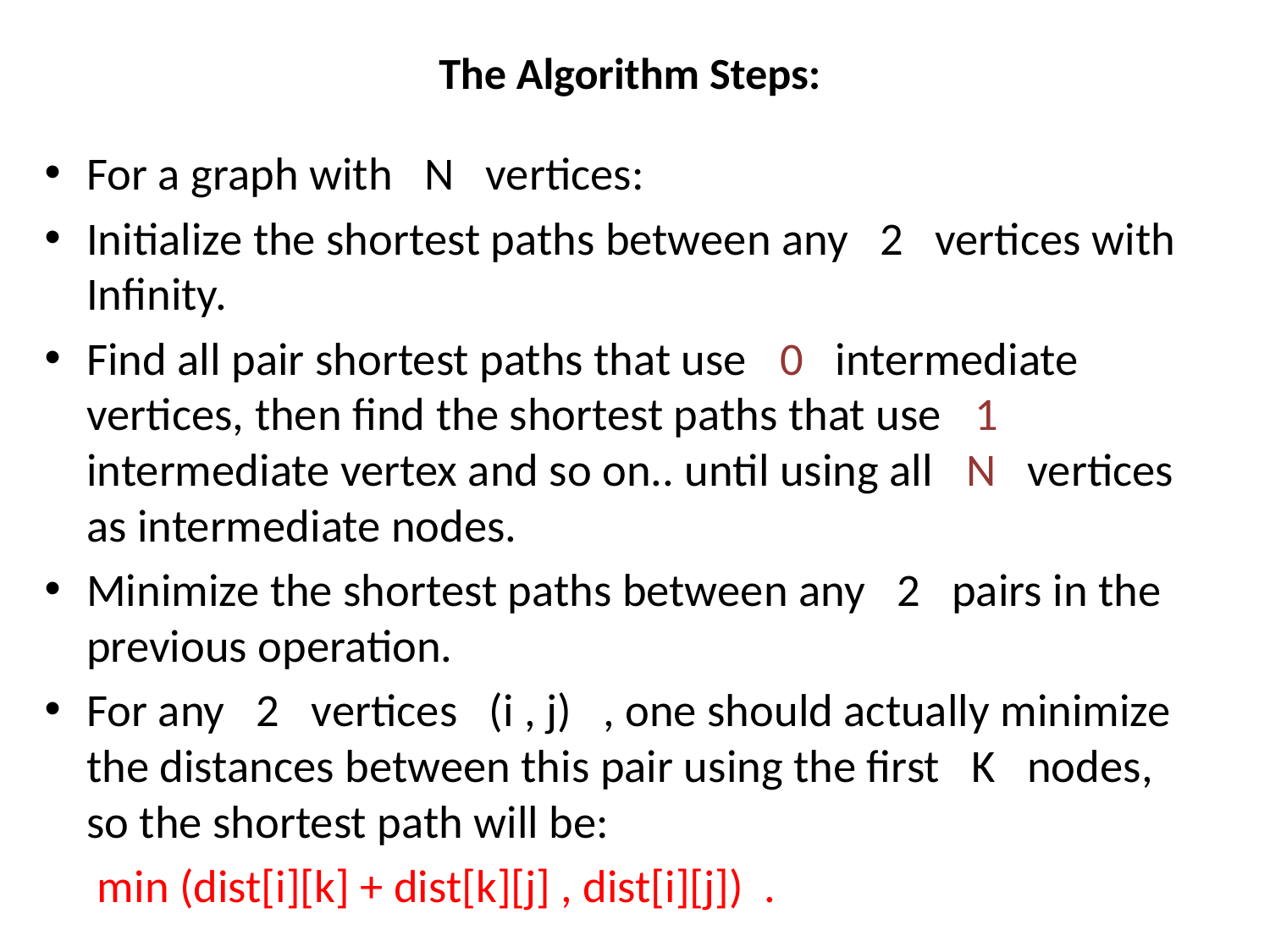

# The Algorithm Steps:
For a graph with   N   vertices:
Initialize the shortest paths between any   2   vertices with Infinity.
Find all pair shortest paths that use   0   intermediate vertices, then find the shortest paths that use   1   intermediate vertex and so on.. until using all   N   vertices as intermediate nodes.
Minimize the shortest paths between any   2   pairs in the previous operation.
For any   2   vertices   (i , j)   , one should actually minimize the distances between this pair using the first   K   nodes, so the shortest path will be:
	 min (dist[i][k] + dist[k][j] , dist[i][j])  .